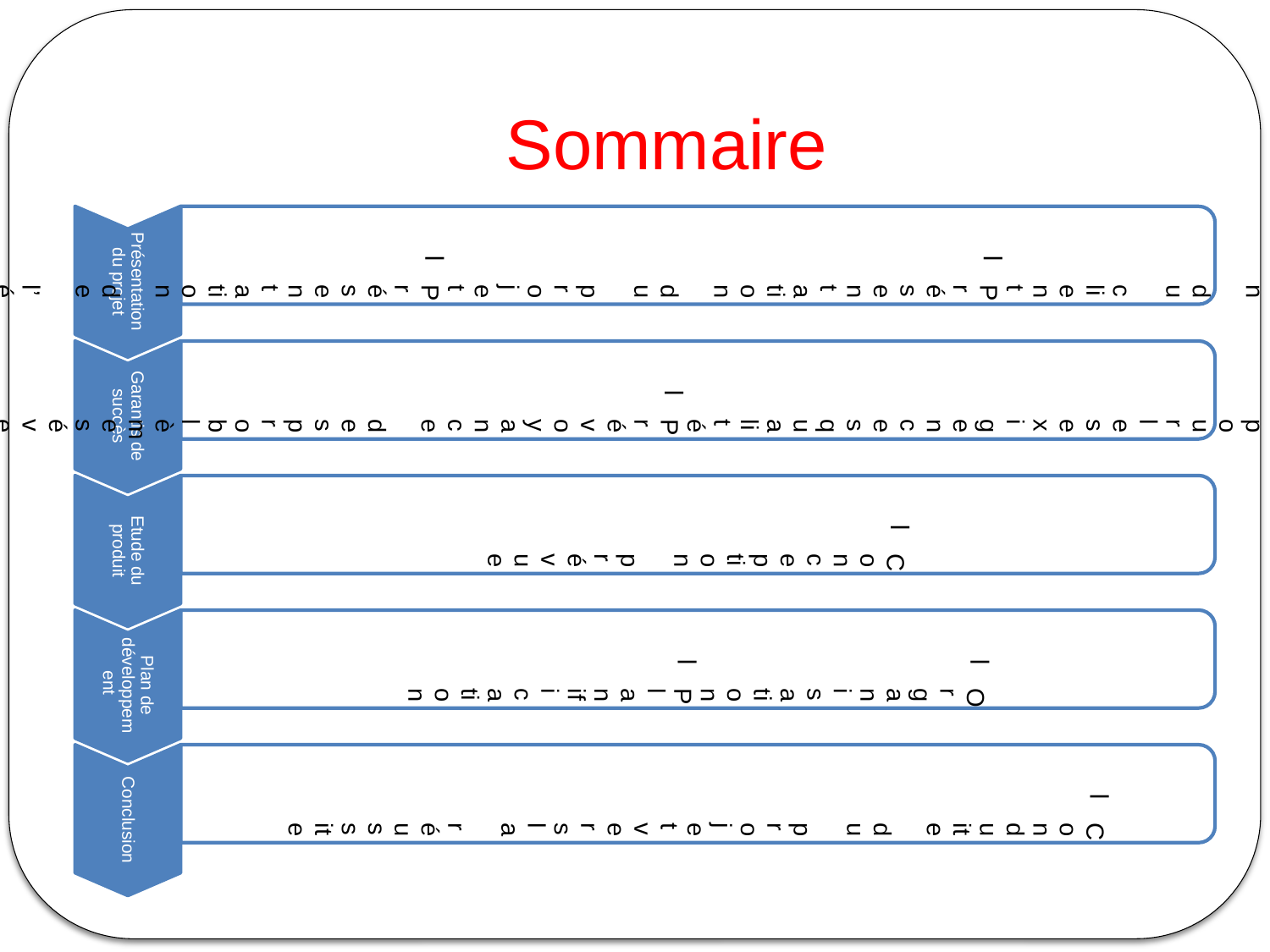

Présentation du client
Présentation du projet
Présentation de l’équipe
Tests prévus pour les exigences qualité
Prévoyance des problèmes éventuels
Conception prévue
Sommaire
Organisation
Planification
Présentation du projet
Conduite du projet vers la réussite
Garantis de succès
Etude du produit
Plan de développement
Conclusion